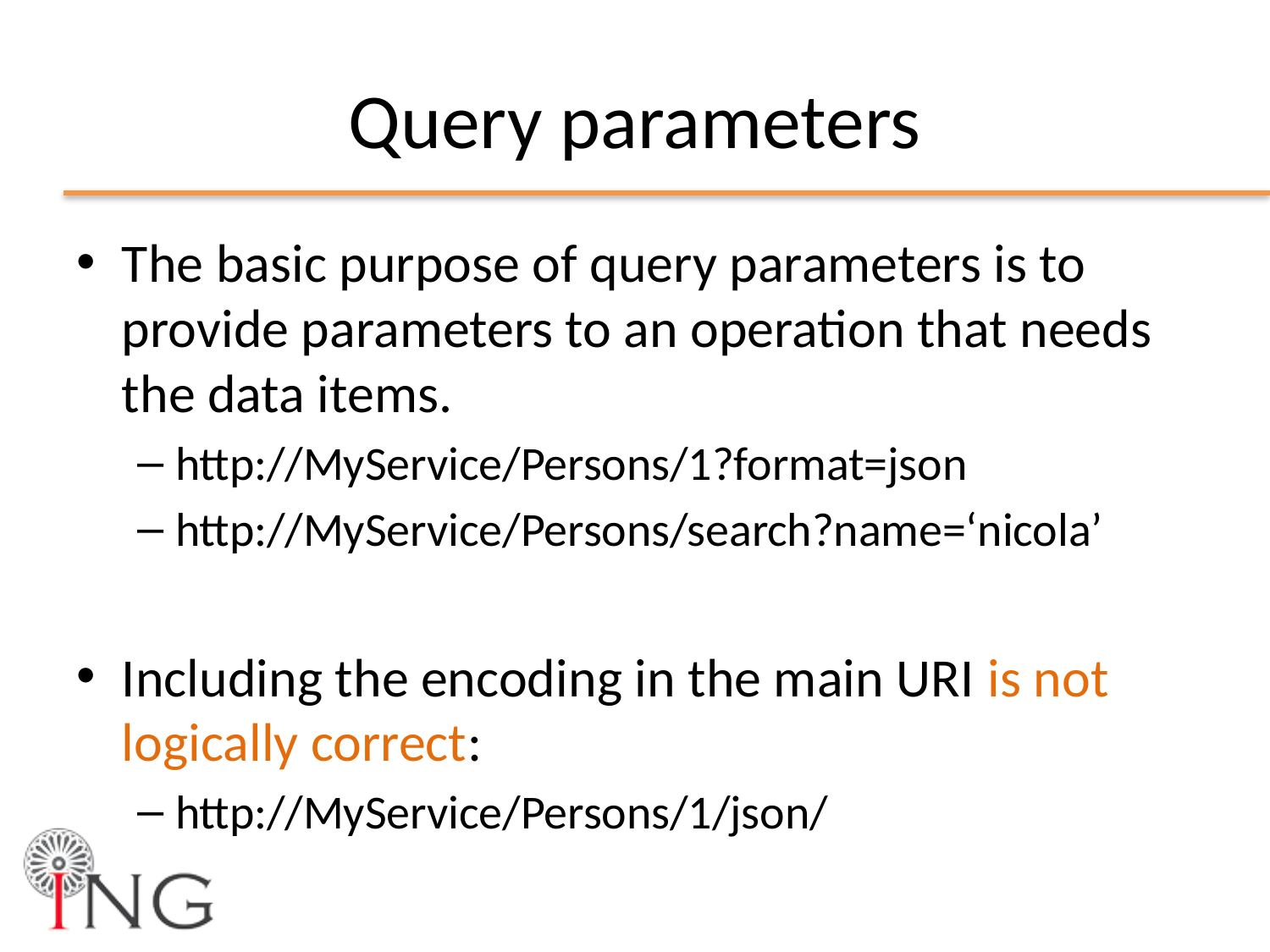

# Query parameters
The basic purpose of query parameters is to provide parameters to an operation that needs the data items.
http://MyService/Persons/1?format=json
http://MyService/Persons/search?name=‘nicola’

Including the encoding in the main URI is not logically correct:
http://MyService/Persons/1/json/